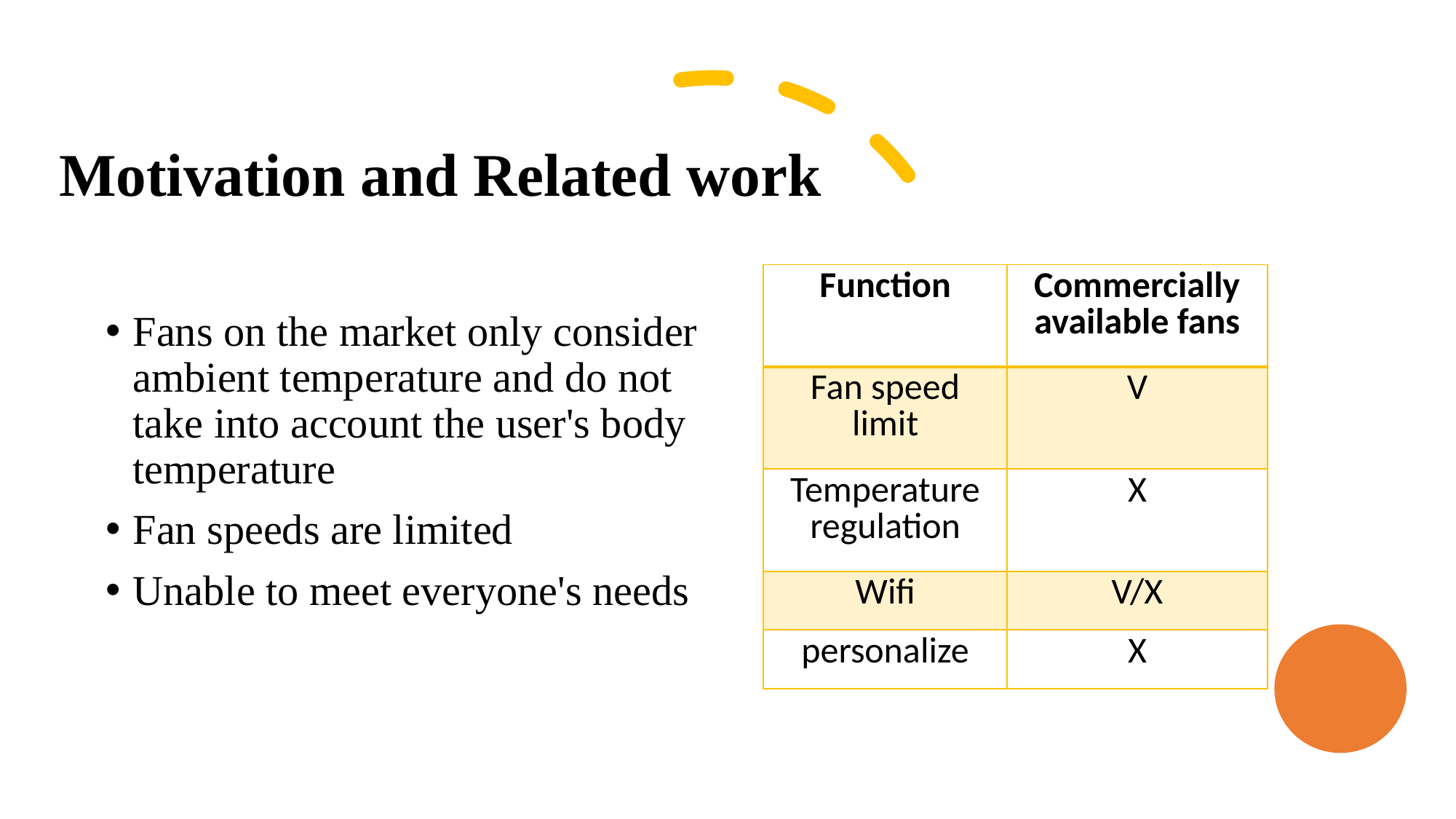

# Motivation and Related work
| Function | Commercially available fans |
| --- | --- |
| Fan speed limit | V |
| Temperature regulation | X |
| Wifi | V/X |
| personalize | X |
Fans on the market only consider ambient temperature and do not take into account the user's body temperature
Fan speeds are limited
Unable to meet everyone's needs